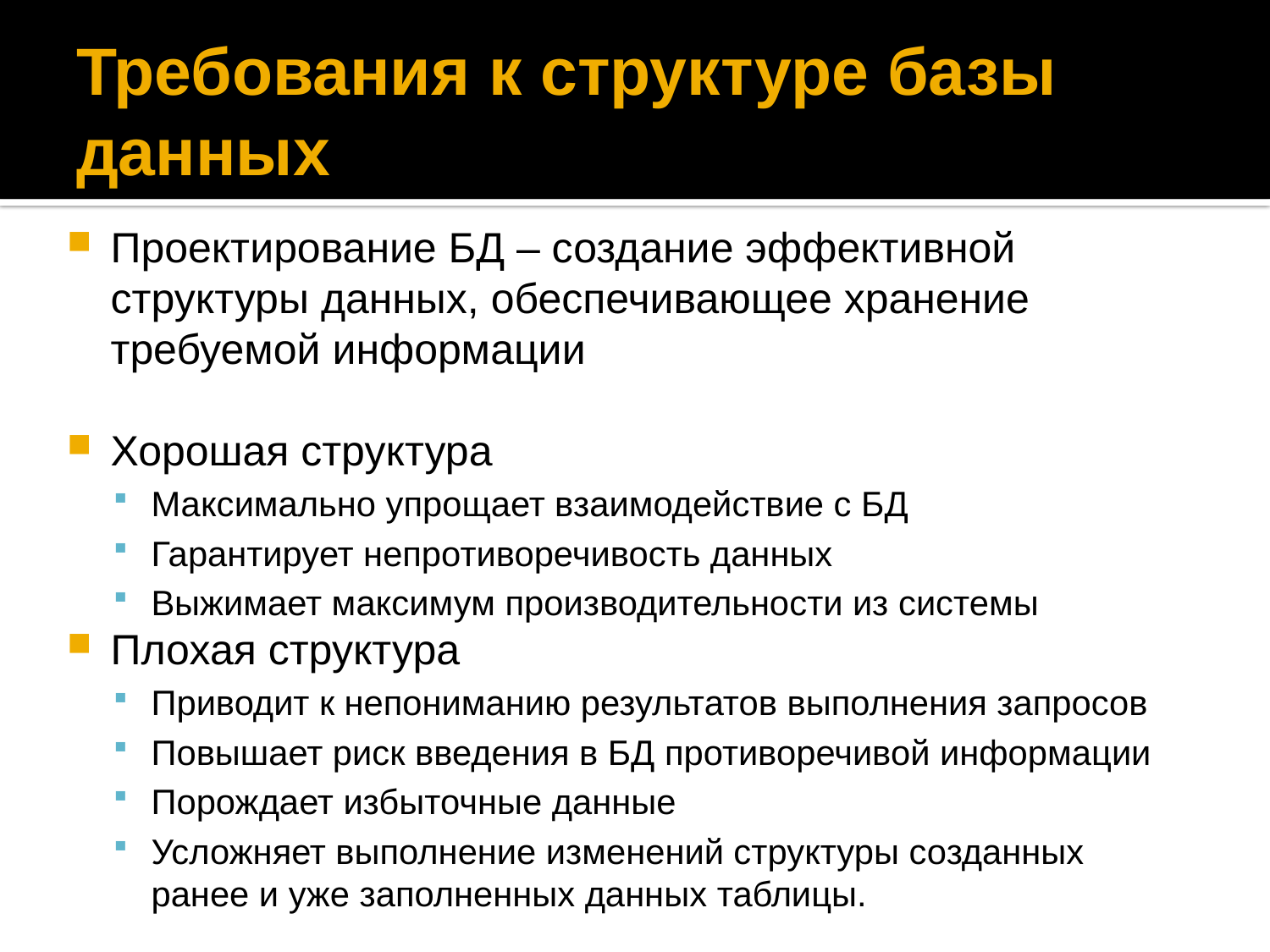

# Требования к структуре базы данных
Проектирование БД – создание эффективной структуры данных, обеспечивающее хранение требуемой информации

Хорошая структура
Максимально упрощает взаимодействие с БД
Гарантирует непротиворечивость данных
Выжимает максимум производительности из системы
Плохая структура
Приводит к непониманию результатов выполнения запросов
Повышает риск введения в БД противоречивой информации
Порождает избыточные данные
Усложняет выполнение изменений структуры созданных ранее и уже заполненных данных таблицы.